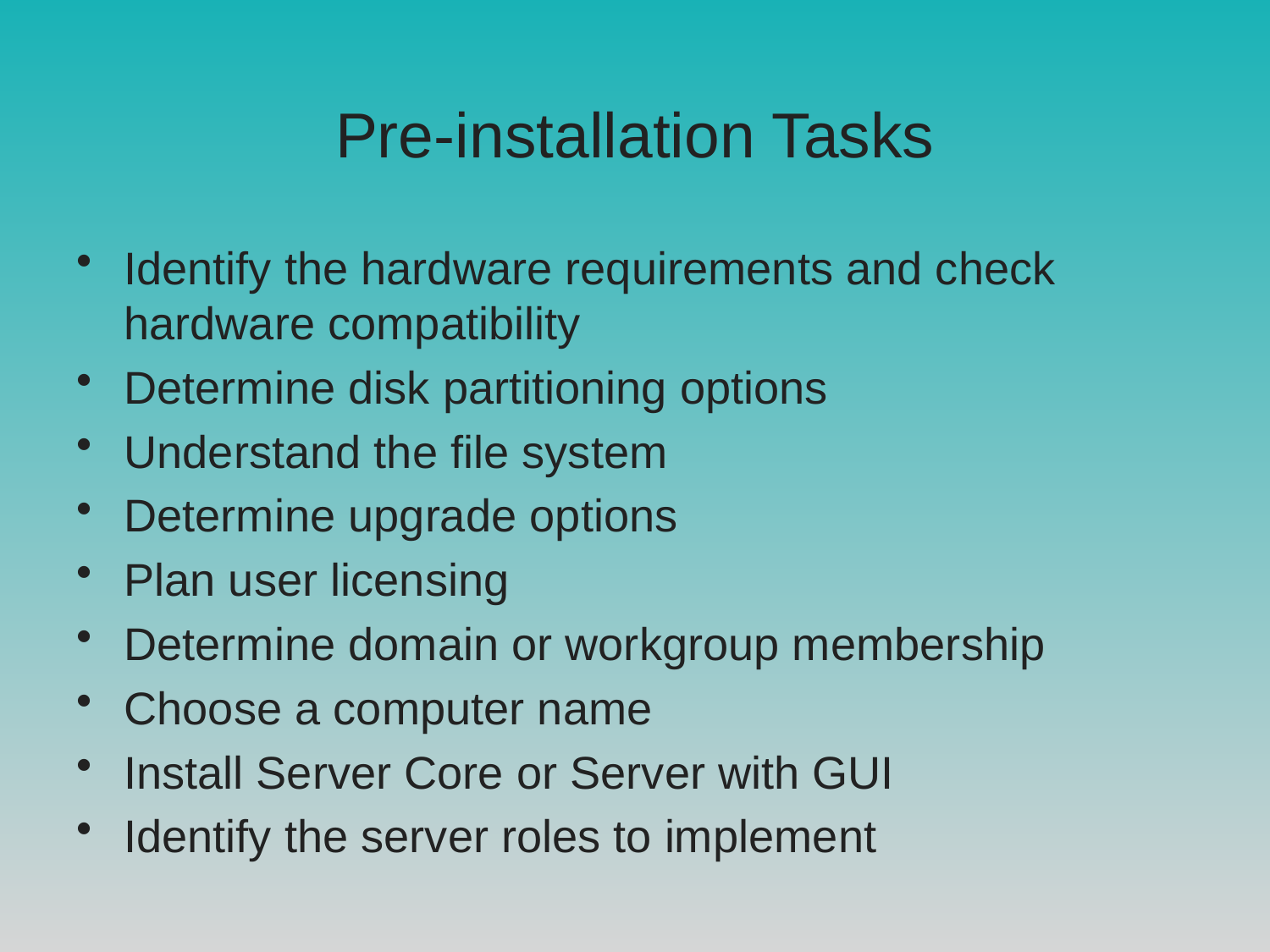

# Pre-installation Tasks
Identify the hardware requirements and check hardware compatibility
Determine disk partitioning options
Understand the file system
Determine upgrade options
Plan user licensing
Determine domain or workgroup membership
Choose a computer name
Install Server Core or Server with GUI
Identify the server roles to implement